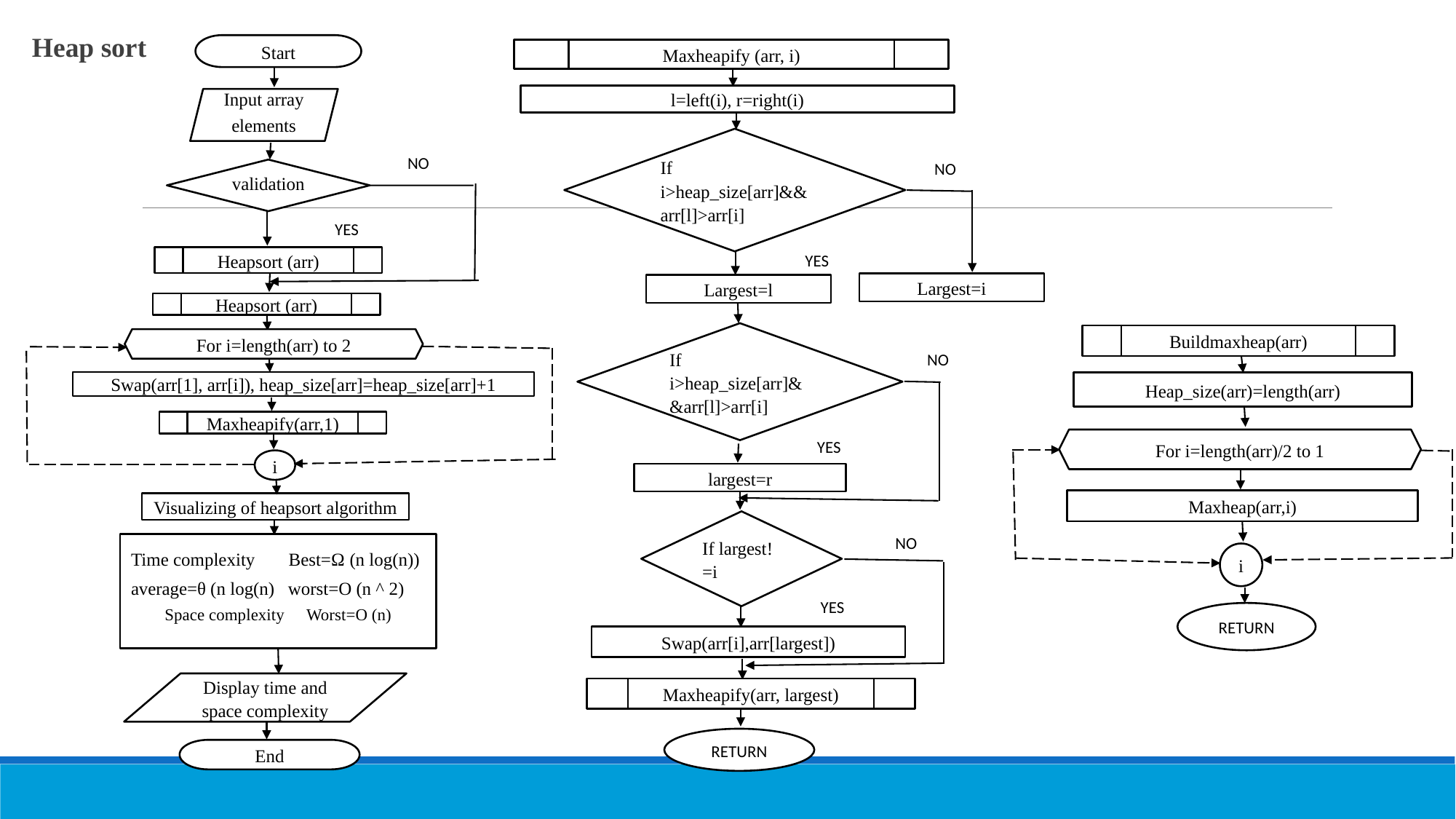

Heap sort
Start
Input array
elements
NO
validation
YES
Heapsort (arr)
Heapsort (arr)
For i=length(arr) to 2

Swap(arr[1], arr[i]), heap_size[arr]=heap_size[arr]+1
_
Maxheapify(arr,1)
i
Visualizing of heapsort algorithm

Time complexity        Best=Ω (n log(n))
average=θ (n log(n)   worst=O (n ^ 2)
Space complexity      Worst=O (n)

Display time and space complexity
End
Maxheapify (arr, i)
l=left(i), r=right(i)
If i>heap_size[arr]&&arr[l]>arr[i]
Largest=i
Largest=l
If i>heap_size[arr]&&arr[l]>arr[i]
largest=r
If largest! =i
Swap(arr[i],arr[largest])
Maxheapify(arr, largest)
NO
YES
NO
YES
NO
YES
RETURN
Buildmaxheap(arr)
Heap_size(arr)=length(arr)
For i=length(arr)/2 to 1
Maxheap(arr,i)
i
RETURN